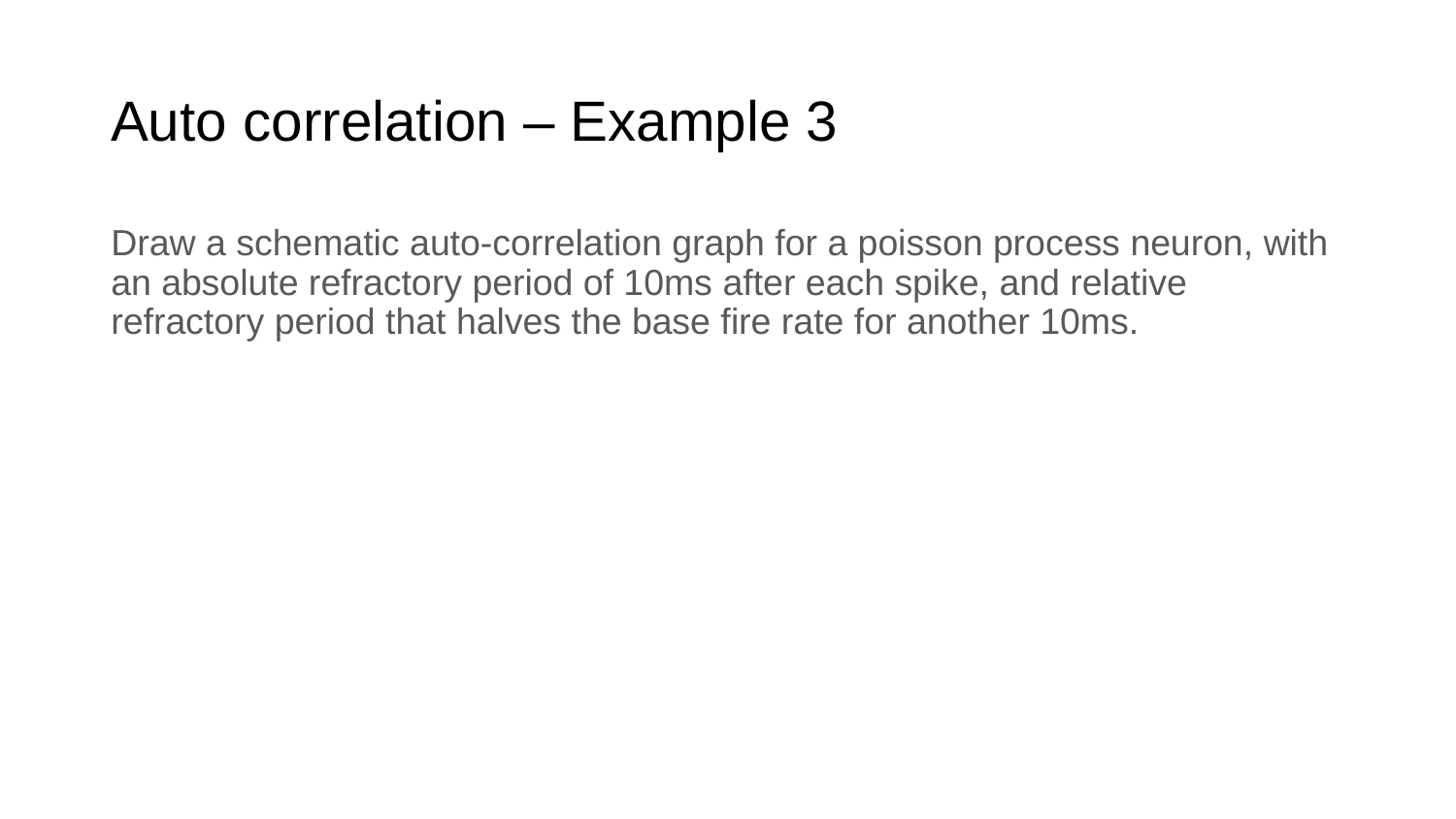

# Auto correlation – Example 3
Draw a schematic auto-correlation graph for a poisson process neuron, with an absolute refractory period of 10ms after each spike, and relative refractory period that halves the base fire rate for another 10ms.